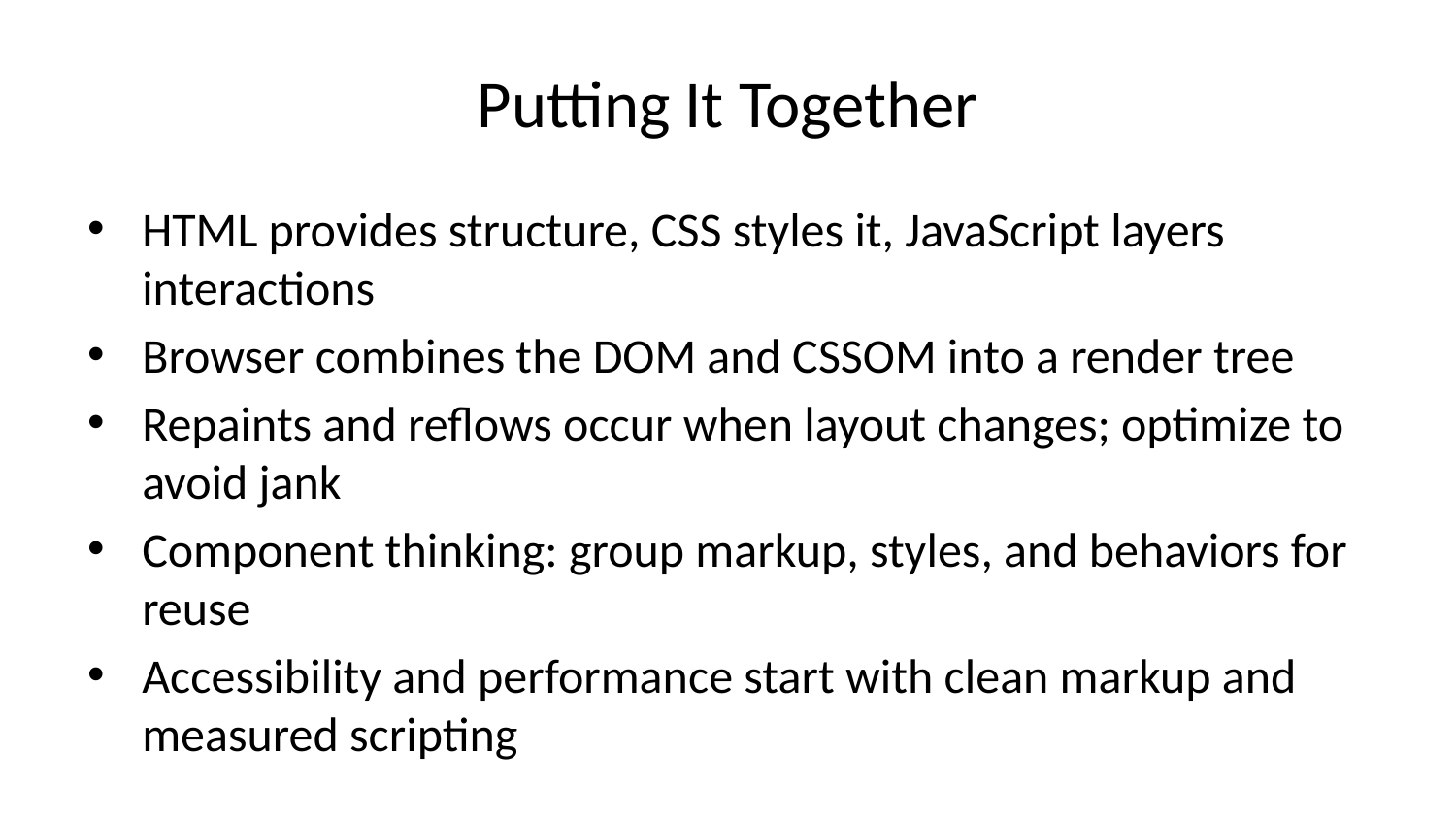

# Putting It Together
HTML provides structure, CSS styles it, JavaScript layers interactions
Browser combines the DOM and CSSOM into a render tree
Repaints and reflows occur when layout changes; optimize to avoid jank
Component thinking: group markup, styles, and behaviors for reuse
Accessibility and performance start with clean markup and measured scripting